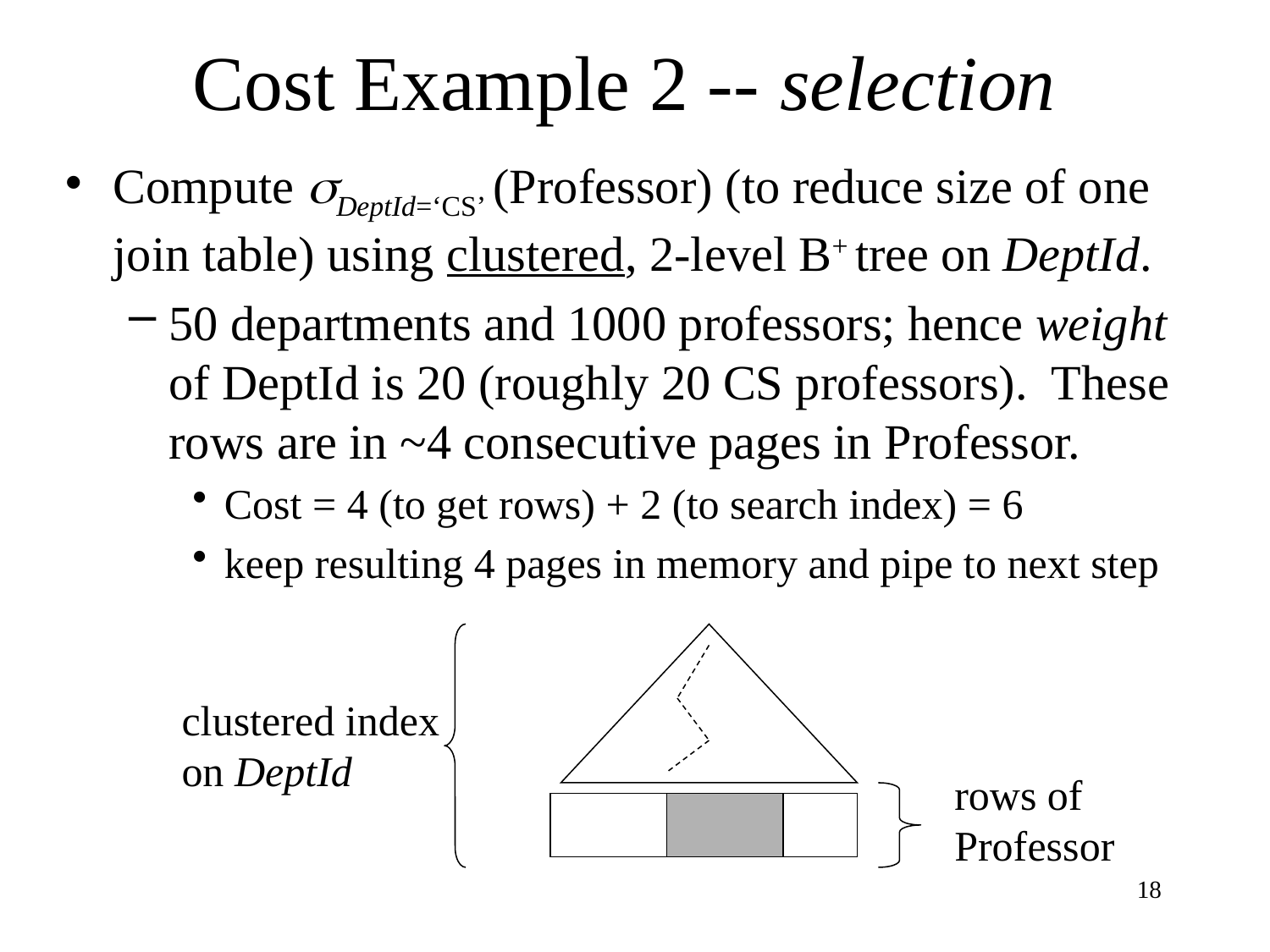

# Cost Example 2 -- selection
Compute σDeptId=‘CS’ (Professor) (to reduce size of one join table) using clustered, 2-level B+ tree on DeptId.
50 departments and 1000 professors; hence weight of DeptId is 20 (roughly 20 CS professors).  These rows are in ~4 consecutive pages in Professor.
Cost = 4 (to get rows) + 2 (to search index) = 6
keep resulting 4 pages in memory and pipe to next step

clustered index
on DeptId

rows of
Professor

18